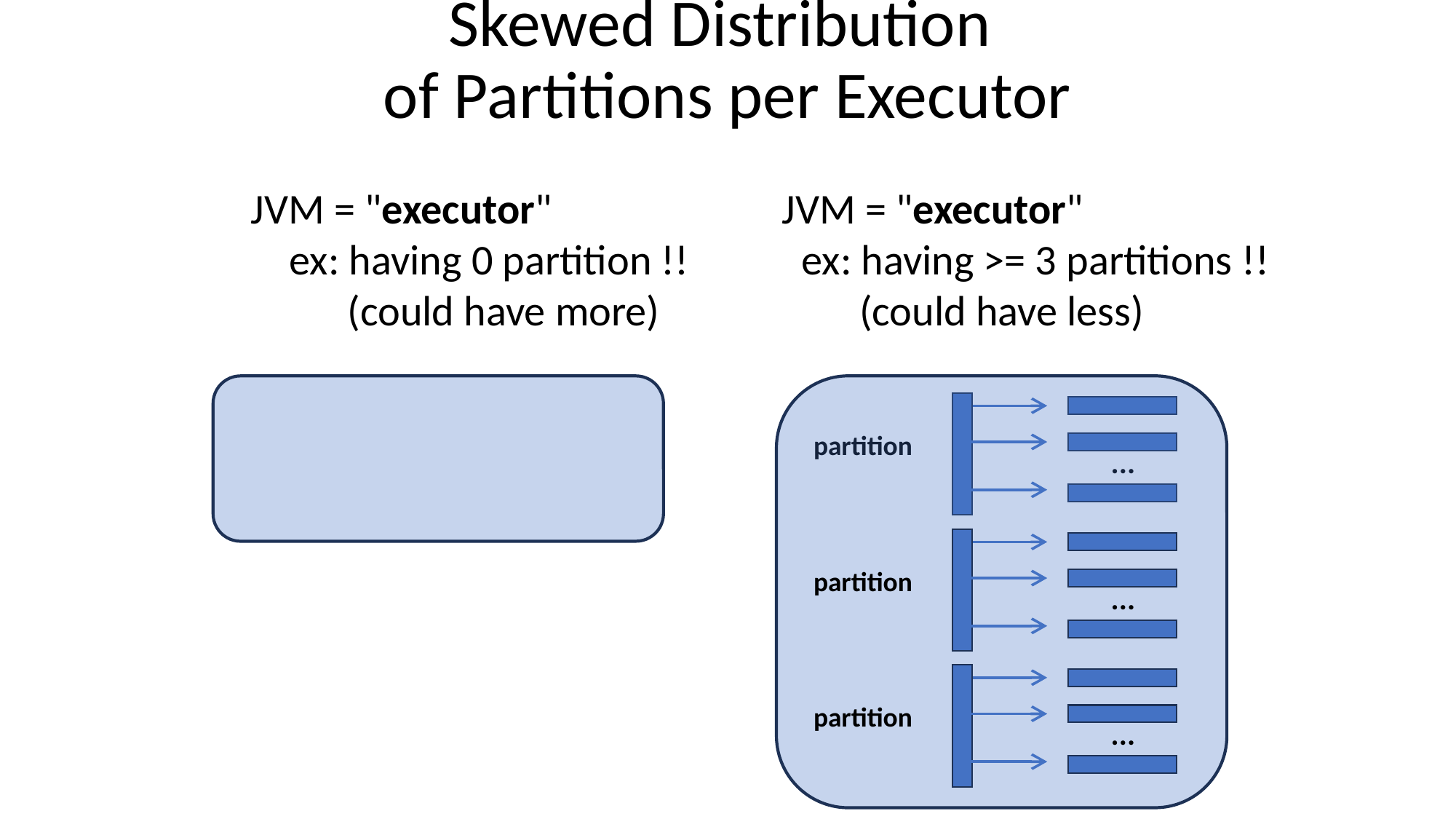

# Skewed Distribution of Partitions per Executor
JVM = "executor"
    ex: having 0 partition !!
          (could have more)
JVM = "executor"
  ex: having >= 3 partitions !!
        (could have less)

...

partition

...

partition

...

partition